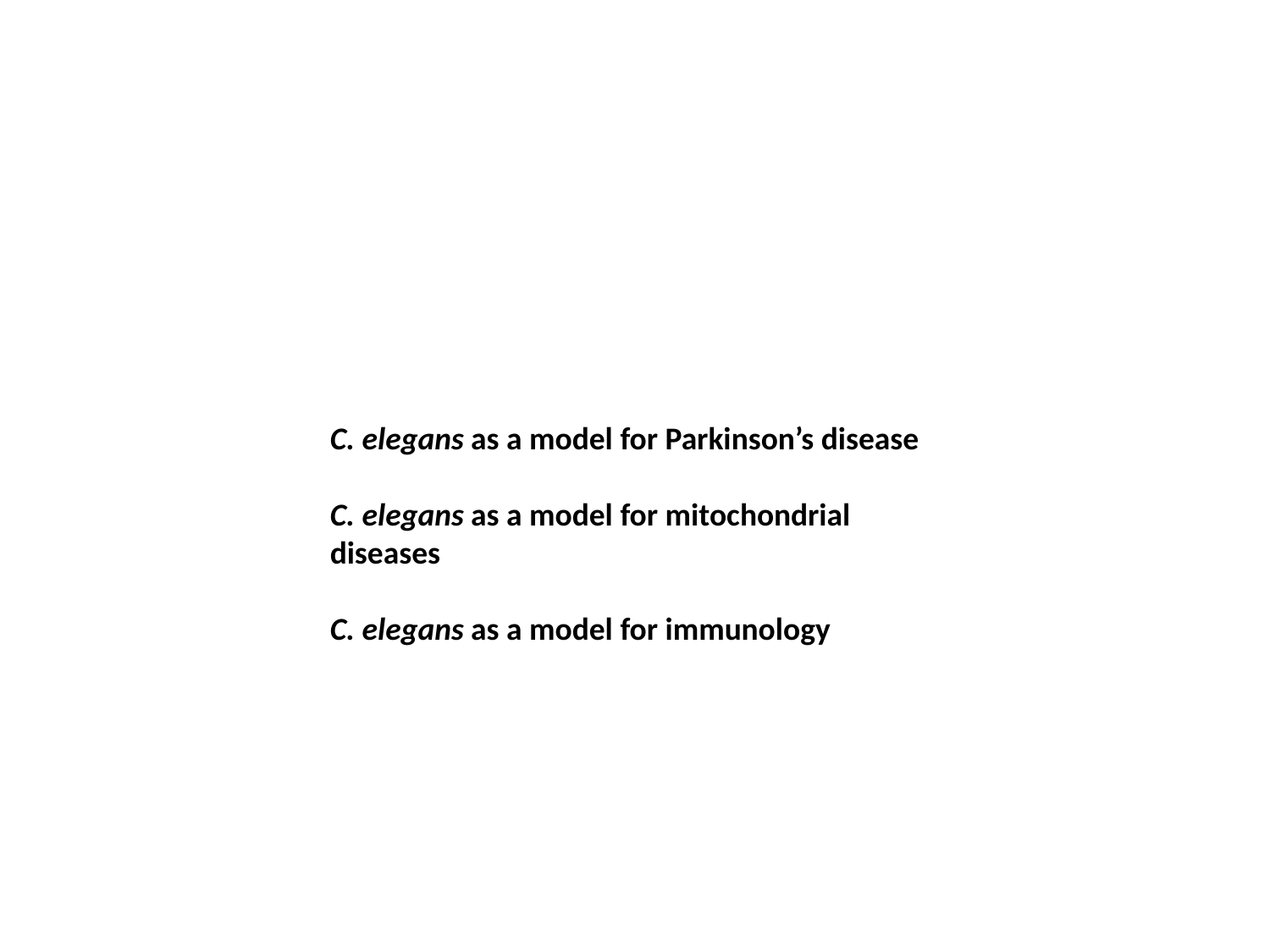

C. elegans as a model for Parkinson’s disease

C. elegans as a model for mitochondrial diseases

C. elegans as a model for immunology